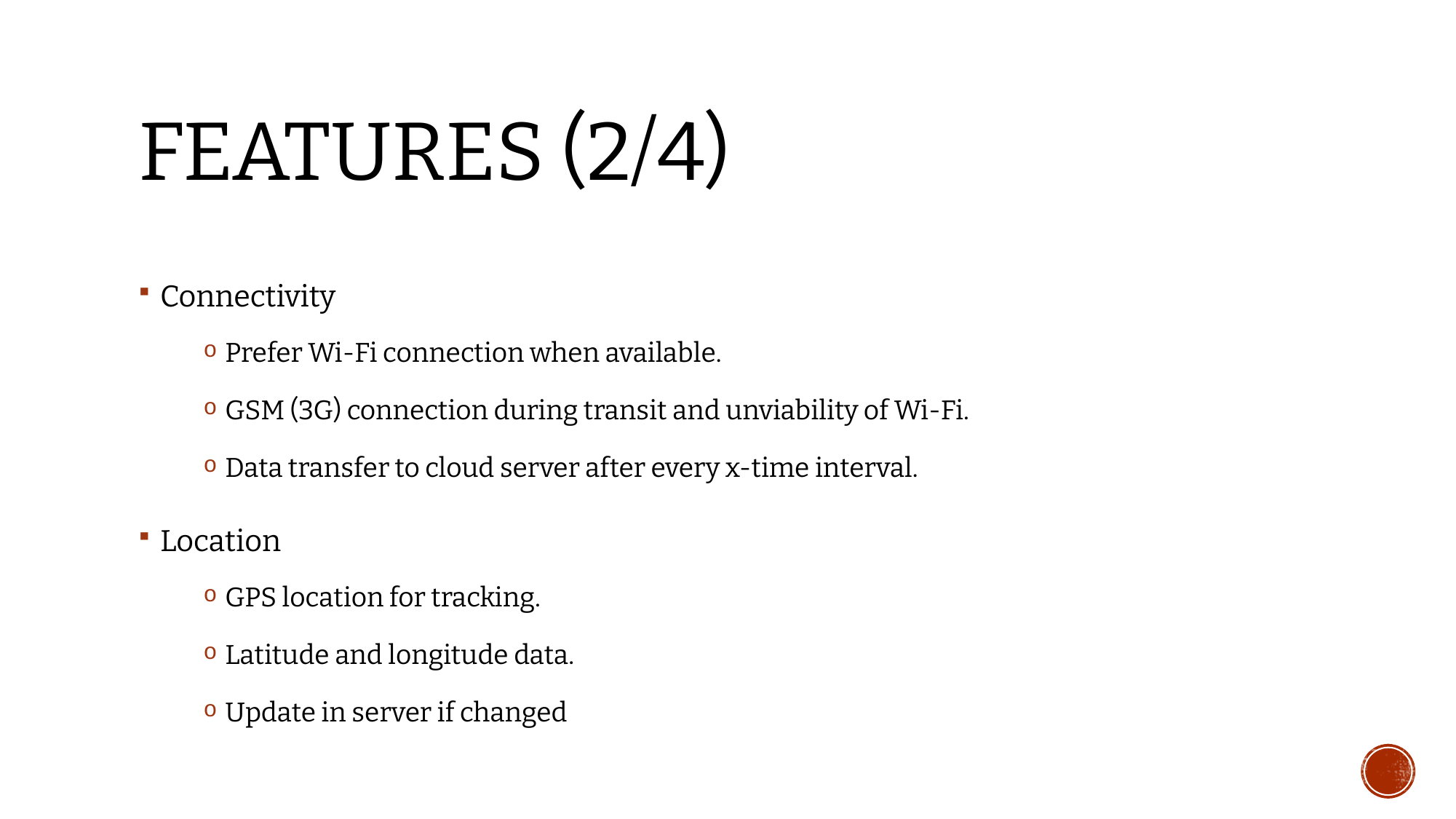

# Features (2/4)
Connectivity
Prefer Wi-Fi connection when available.
GSM (3G) connection during transit and unviability of Wi-Fi.
Data transfer to cloud server after every x-time interval.
Location
GPS location for tracking.
Latitude and longitude data.
Update in server if changed